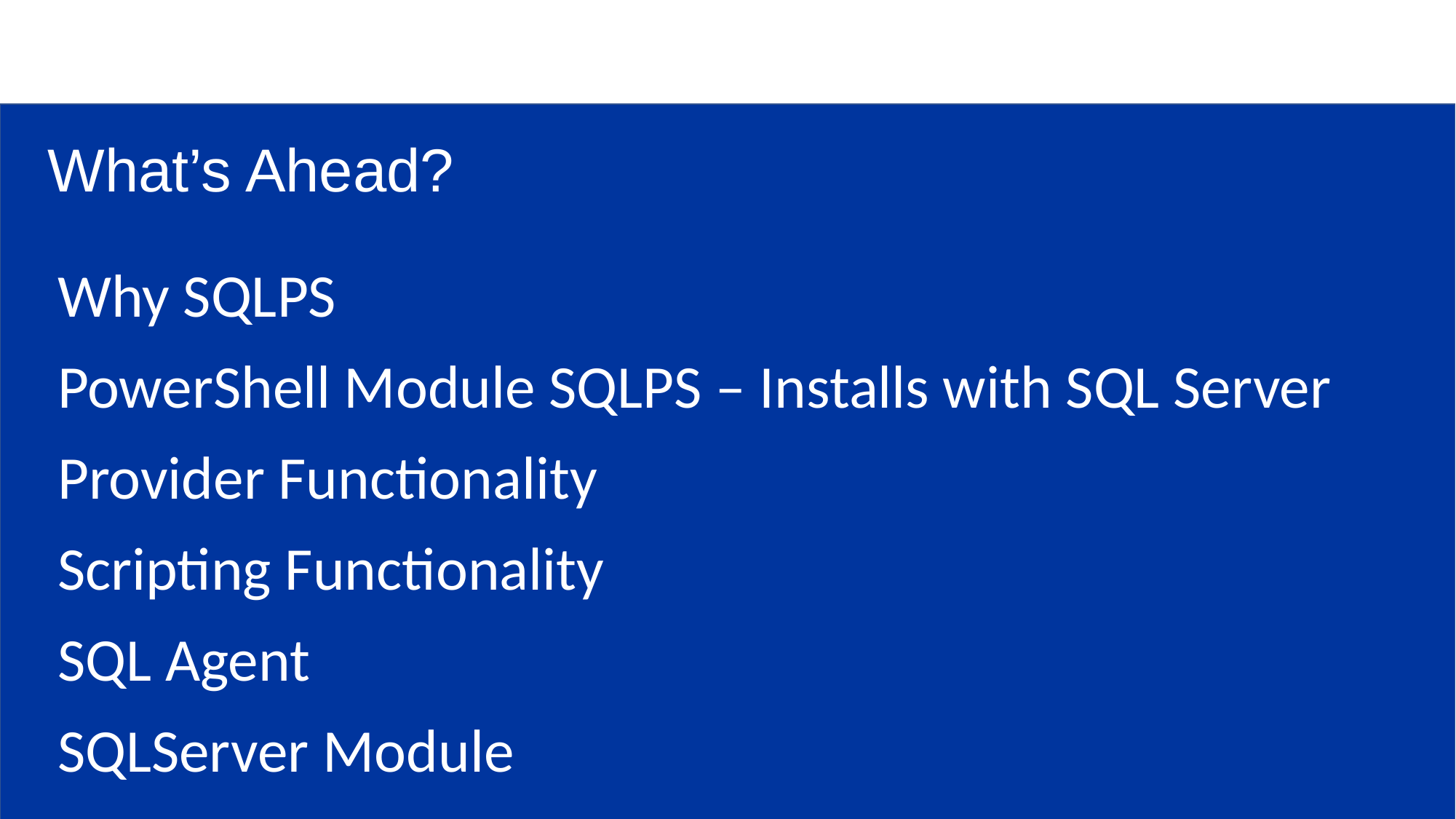

What’s Ahead?
Why SQLPS
PowerShell Module SQLPS – Installs with SQL Server
Provider Functionality
Scripting Functionality
SQL Agent
SQLServer Module